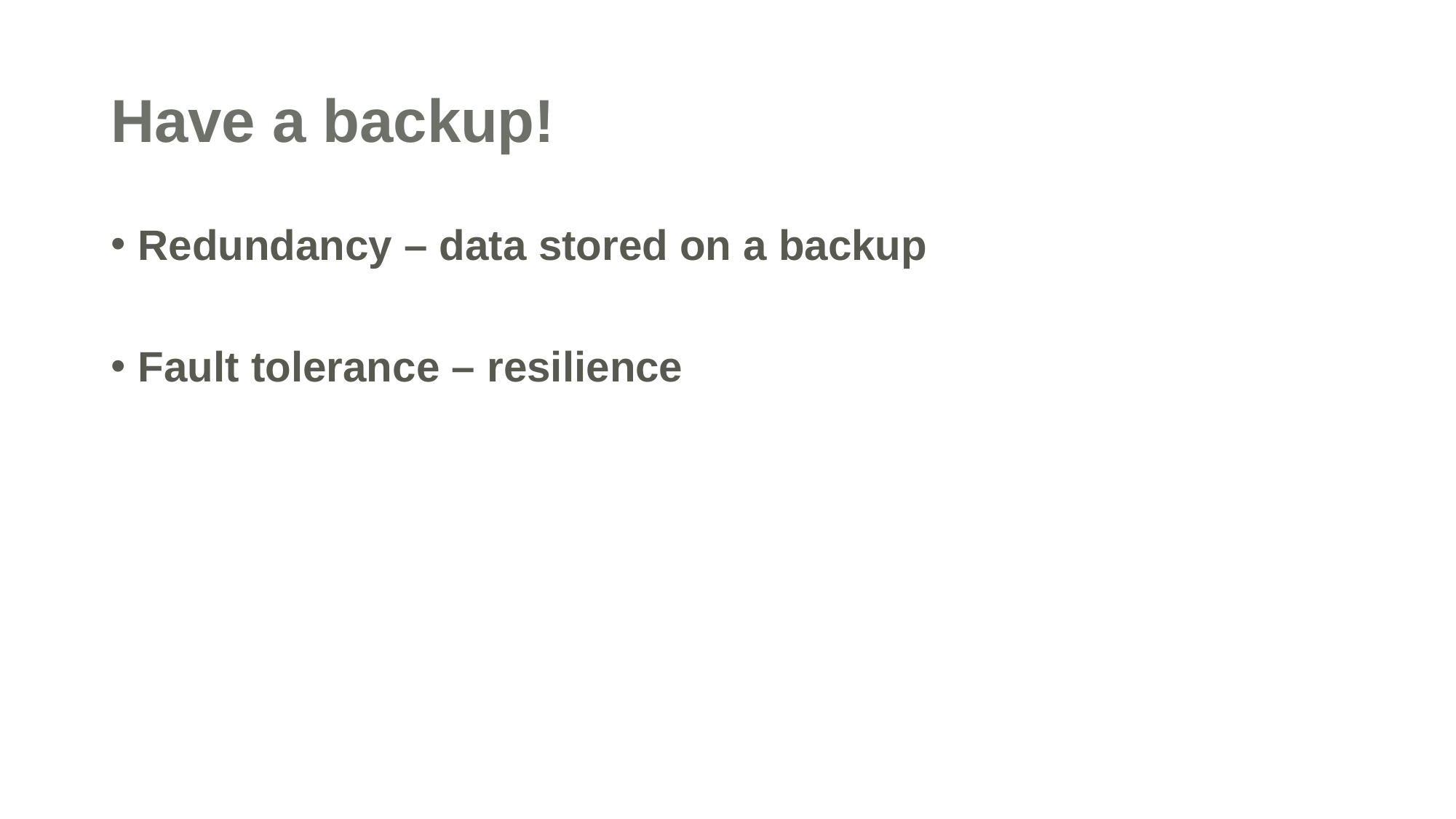

# Have a backup!
Redundancy – data stored on a backup

Fault tolerance – resilience